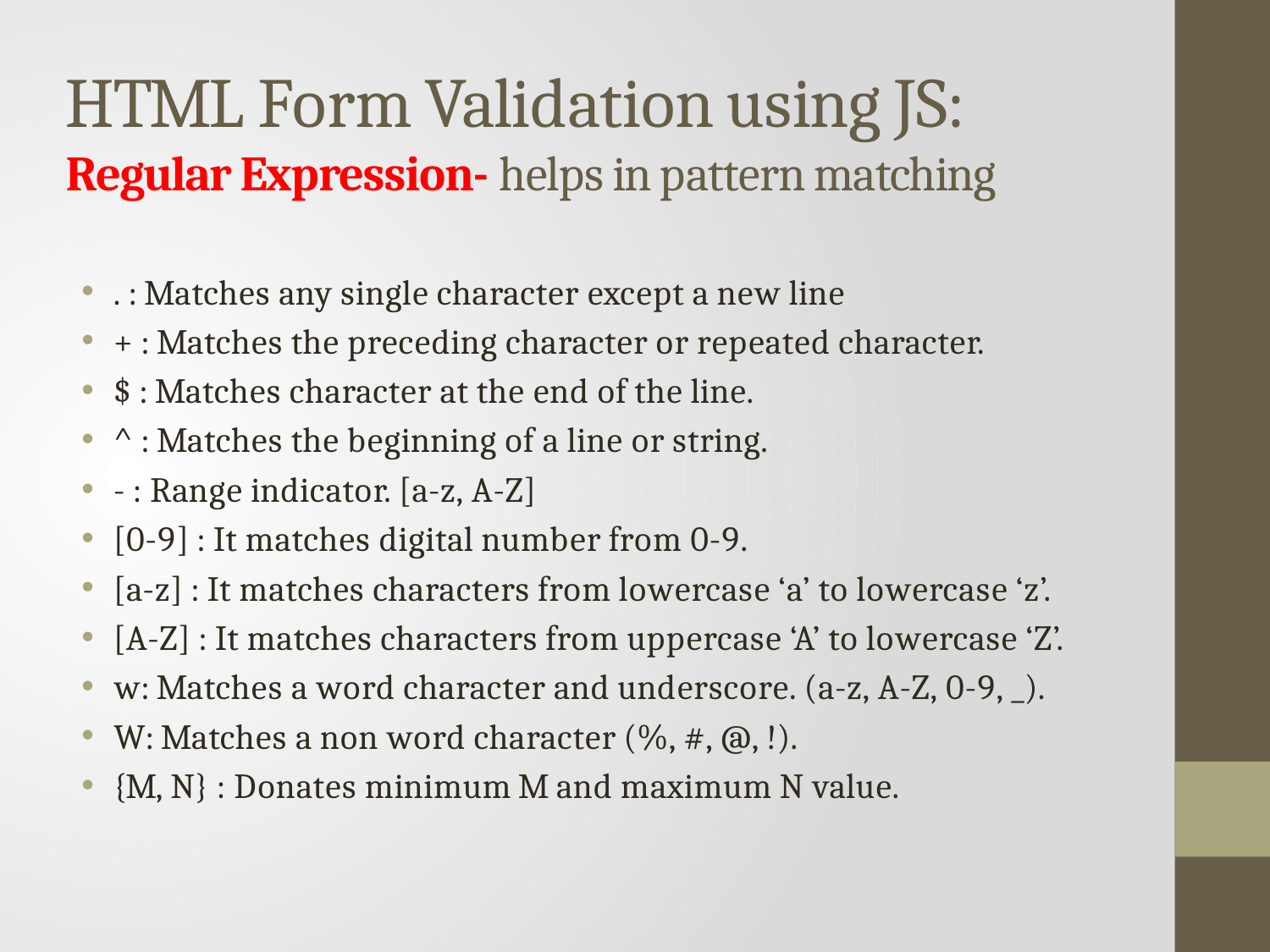

# HTML Form Validation using JS: Regular Expression- helps in pattern matching

. : Matches any single character except a new line
+ : Matches the preceding character or repeated character.
$ : Matches character at the end of the line.
^ : Matches the beginning of a line or string.
- : Range indicator. [a-z, A-Z]
[0-9] : It matches digital number from 0-9.
[a-z] : It matches characters from lowercase ‘a’ to lowercase ‘z’.
[A-Z] : It matches characters from uppercase ‘A’ to lowercase ‘Z’.
w: Matches a word character and underscore. (a-z, A-Z, 0-9, _).
W: Matches a non word character (%, #, @, !).
{M, N} : Donates minimum M and maximum N value.